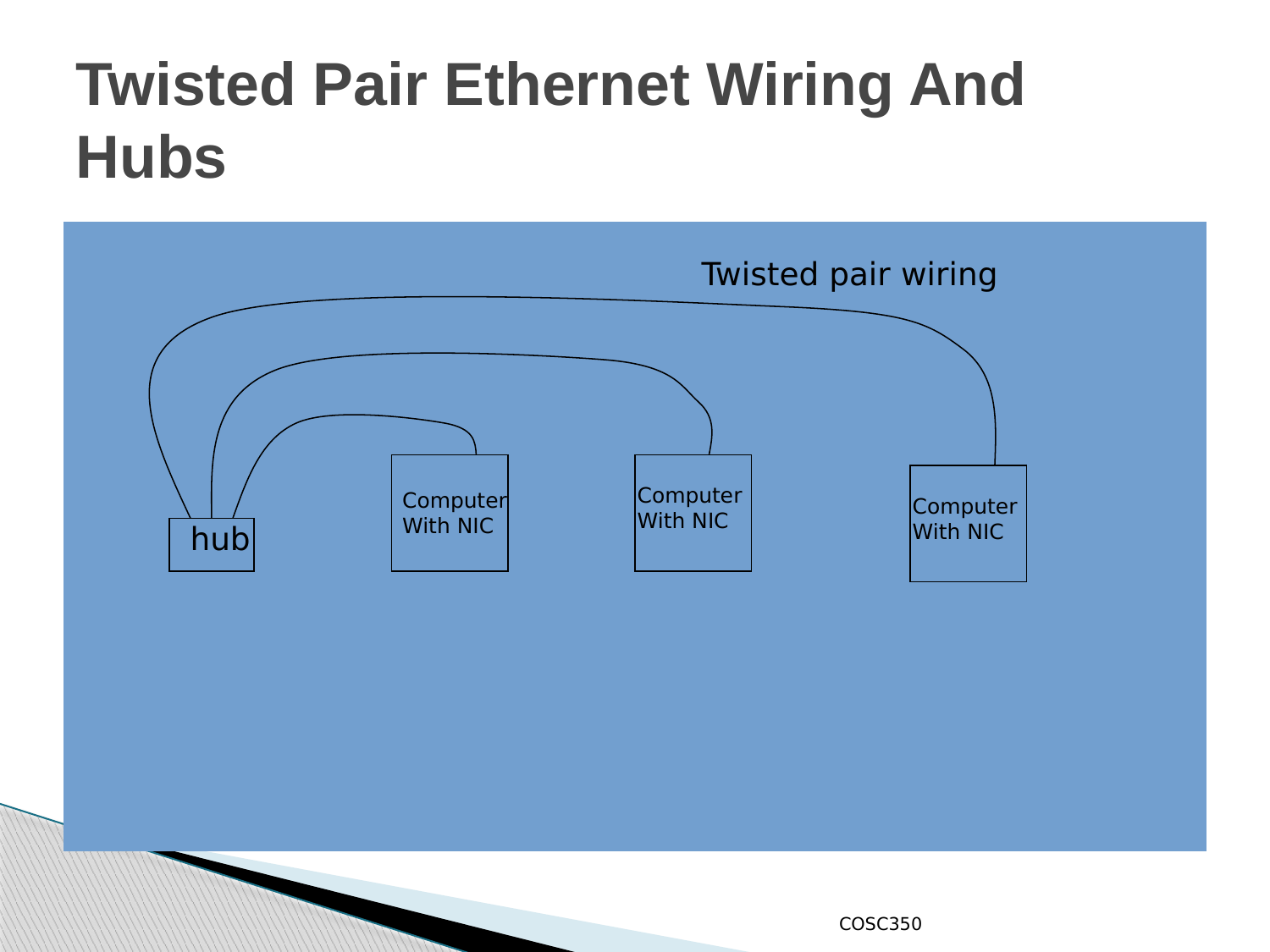

# Twisted Pair Ethernet Wiring And Hubs

Twisted pair wiring

Computer
With NIC
Computer
With NIC
Computer
With NIC
hub

COSC350